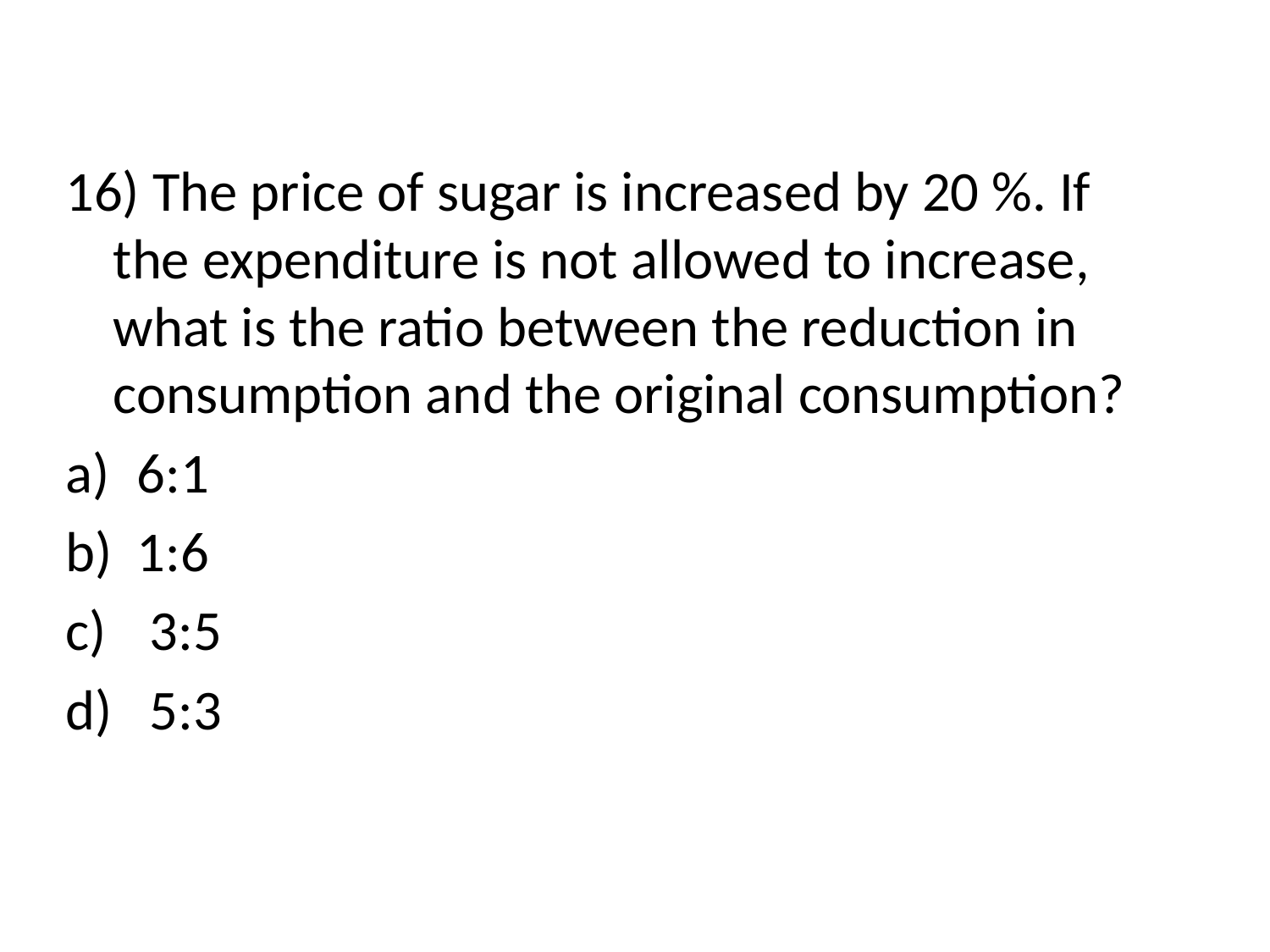

16) The price of sugar is increased by 20 %. If the expenditure is not allowed to increase, what is the ratio between the reduction in consumption and the original consumption?
6:1
1:6
 3:5
 5:3